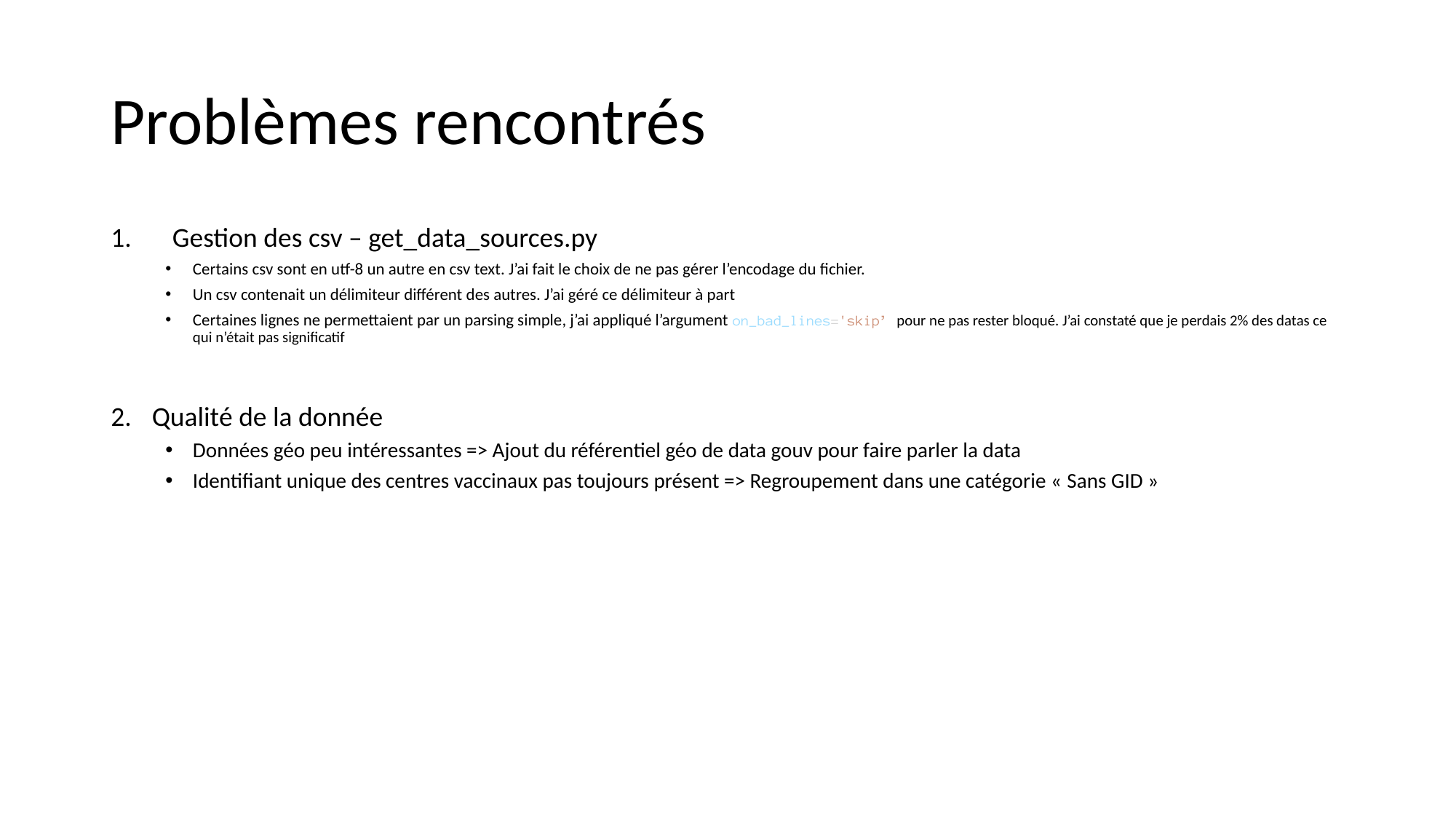

# Problèmes rencontrés
Gestion des csv – get_data_sources.py
Certains csv sont en utf-8 un autre en csv text. J’ai fait le choix de ne pas gérer l’encodage du fichier.
Un csv contenait un délimiteur différent des autres. J’ai géré ce délimiteur à part
Certaines lignes ne permettaient par un parsing simple, j’ai appliqué l’argument on_bad_lines='skip’ pour ne pas rester bloqué. J’ai constaté que je perdais 2% des datas ce qui n’était pas significatif

Qualité de la donnée
Données géo peu intéressantes => Ajout du référentiel géo de data gouv pour faire parler la data
Identifiant unique des centres vaccinaux pas toujours présent => Regroupement dans une catégorie « Sans GID »